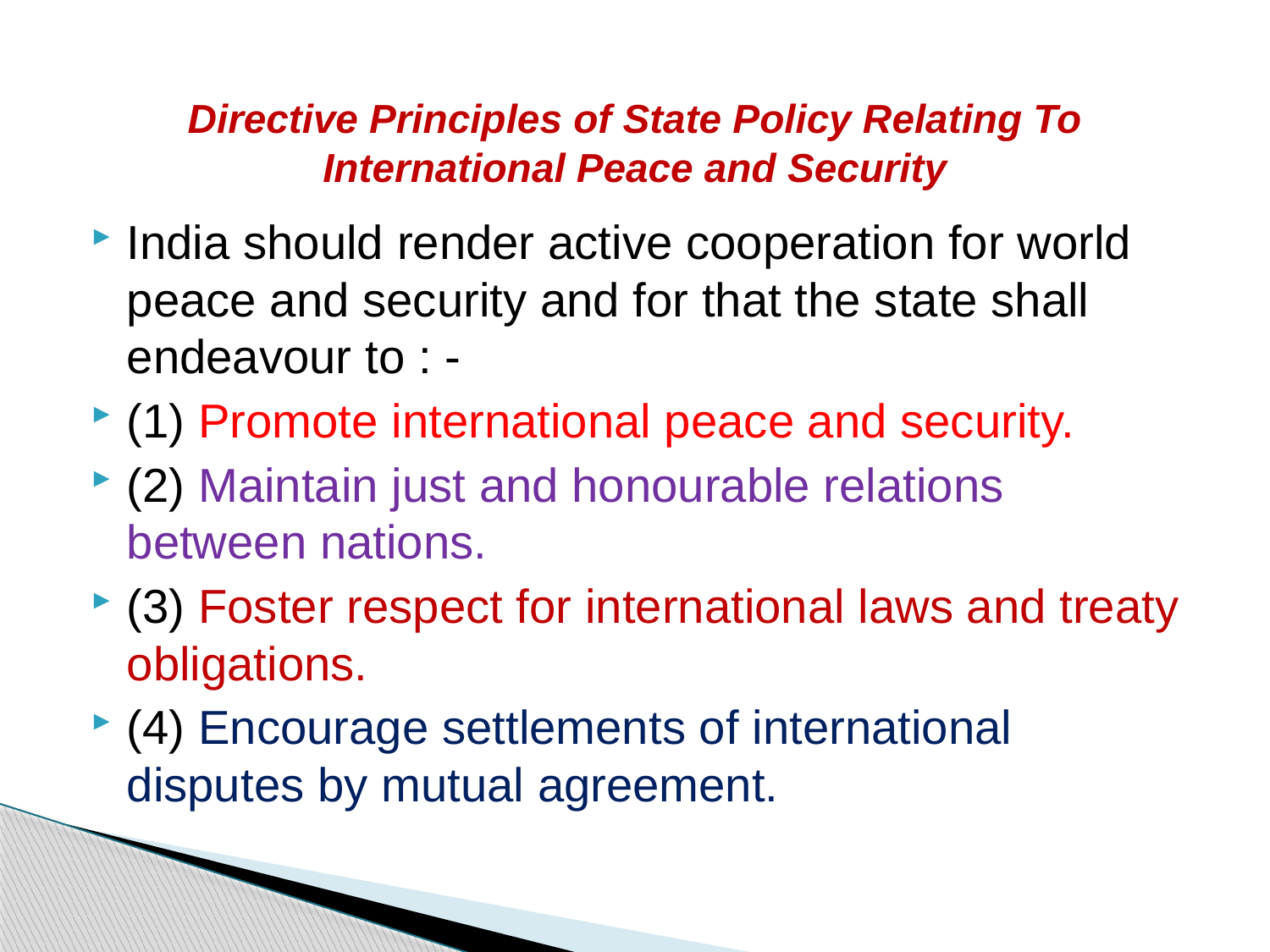

# Directive Principles of State Policy Relating To International Peace and Security
India should render active cooperation for world peace and security and for that the state shall endeavour to : -
(1) Promote international peace and security.
(2) Maintain just and honourable relations between nations.
(3) Foster respect for international laws and treaty obligations.
(4) Encourage settlements of international disputes by mutual agreement.